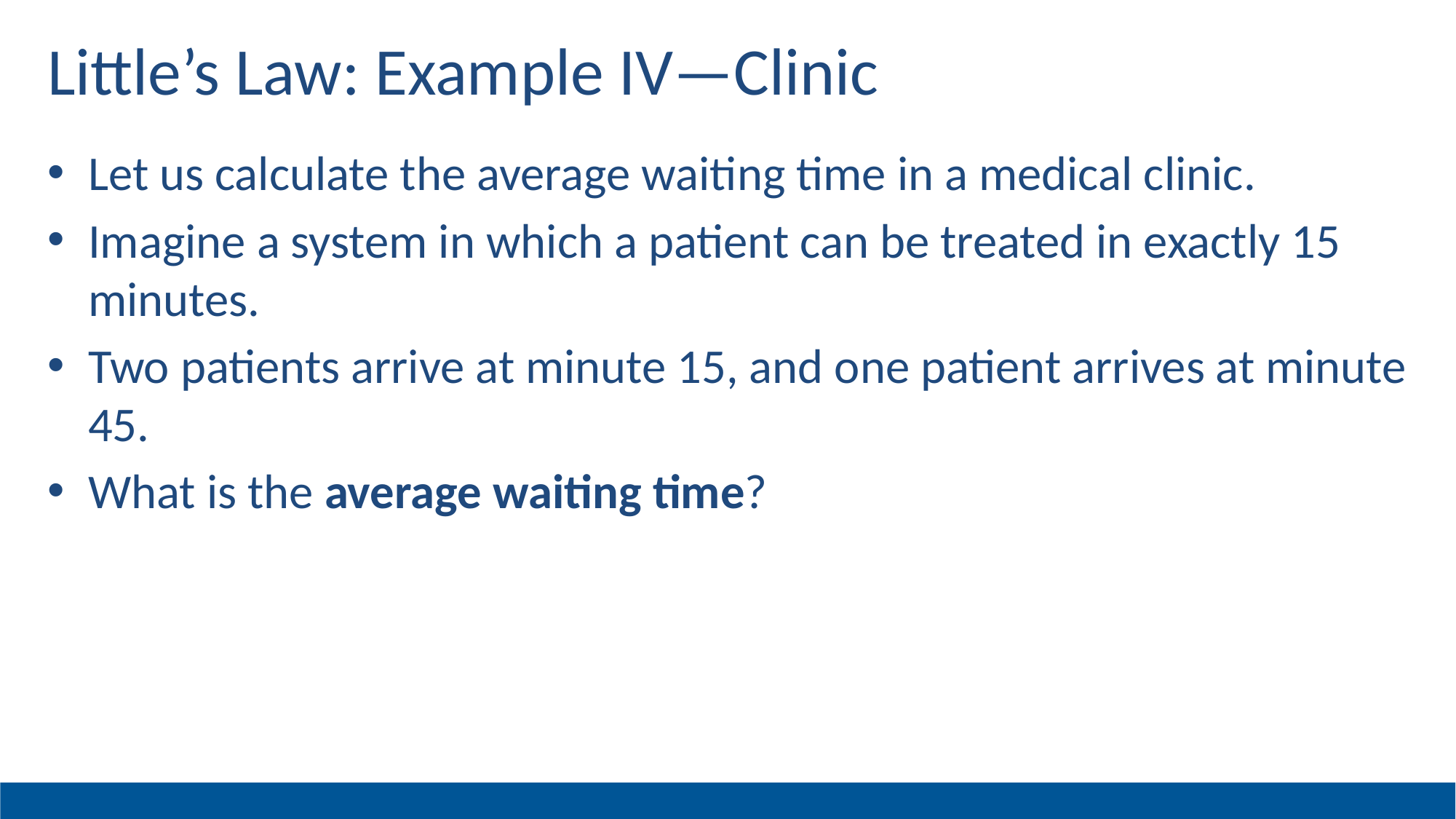

# Little’s Law: Example IV—Clinic
Let us calculate the average waiting time in a medical clinic.
Imagine a system in which a patient can be treated in exactly 15 minutes.
Two patients arrive at minute 15, and one patient arrives at minute 45.
What is the average waiting time?